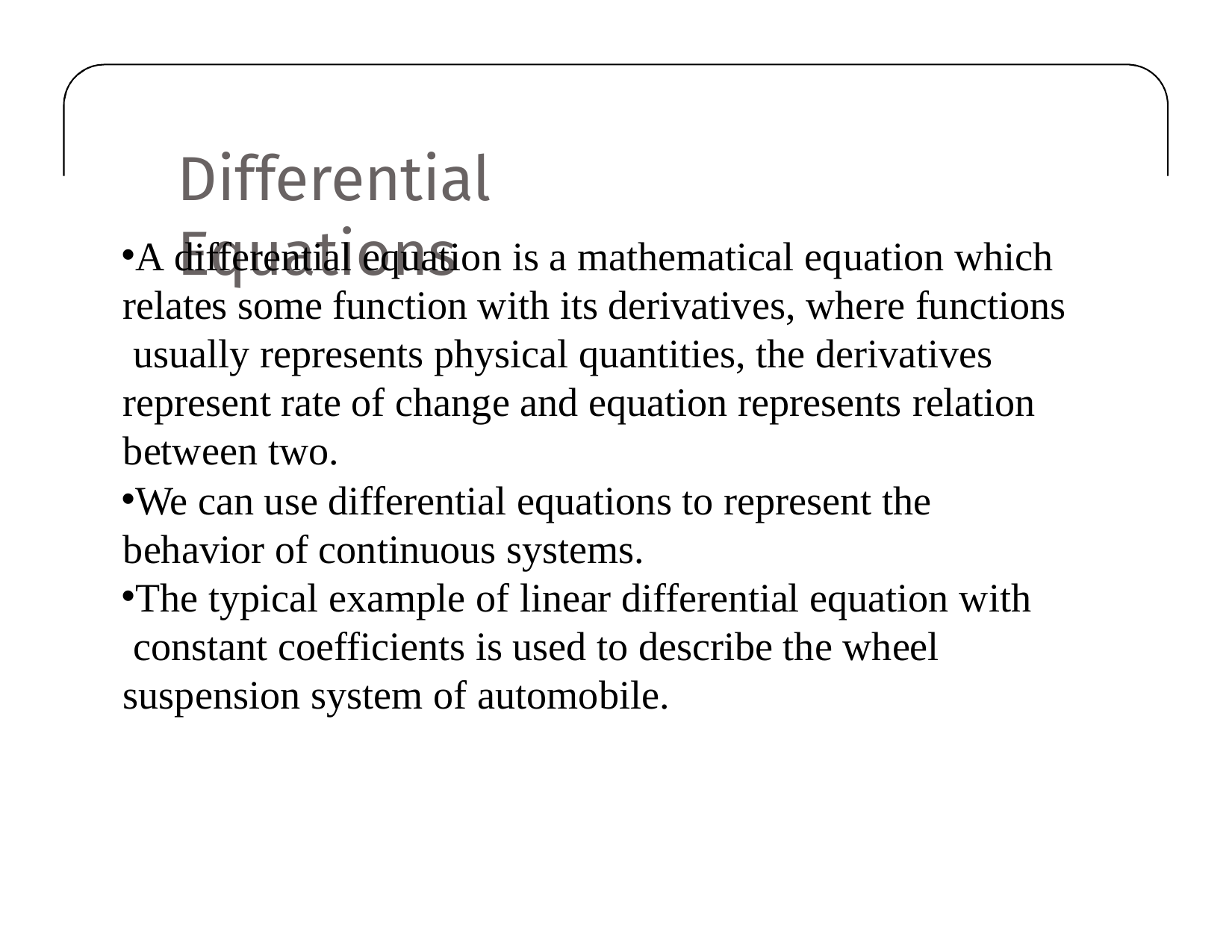

# Differential Equations
A differential equation is a mathematical equation which  relates some function with its derivatives, where functions  usually represents physical quantities, the derivatives  represent rate of change and equation represents relation  between two.
We can use differential equations to represent the behavior of continuous systems.
The typical example of linear differential equation with  constant coefficients is used to describe the wheel  suspension system of automobile.